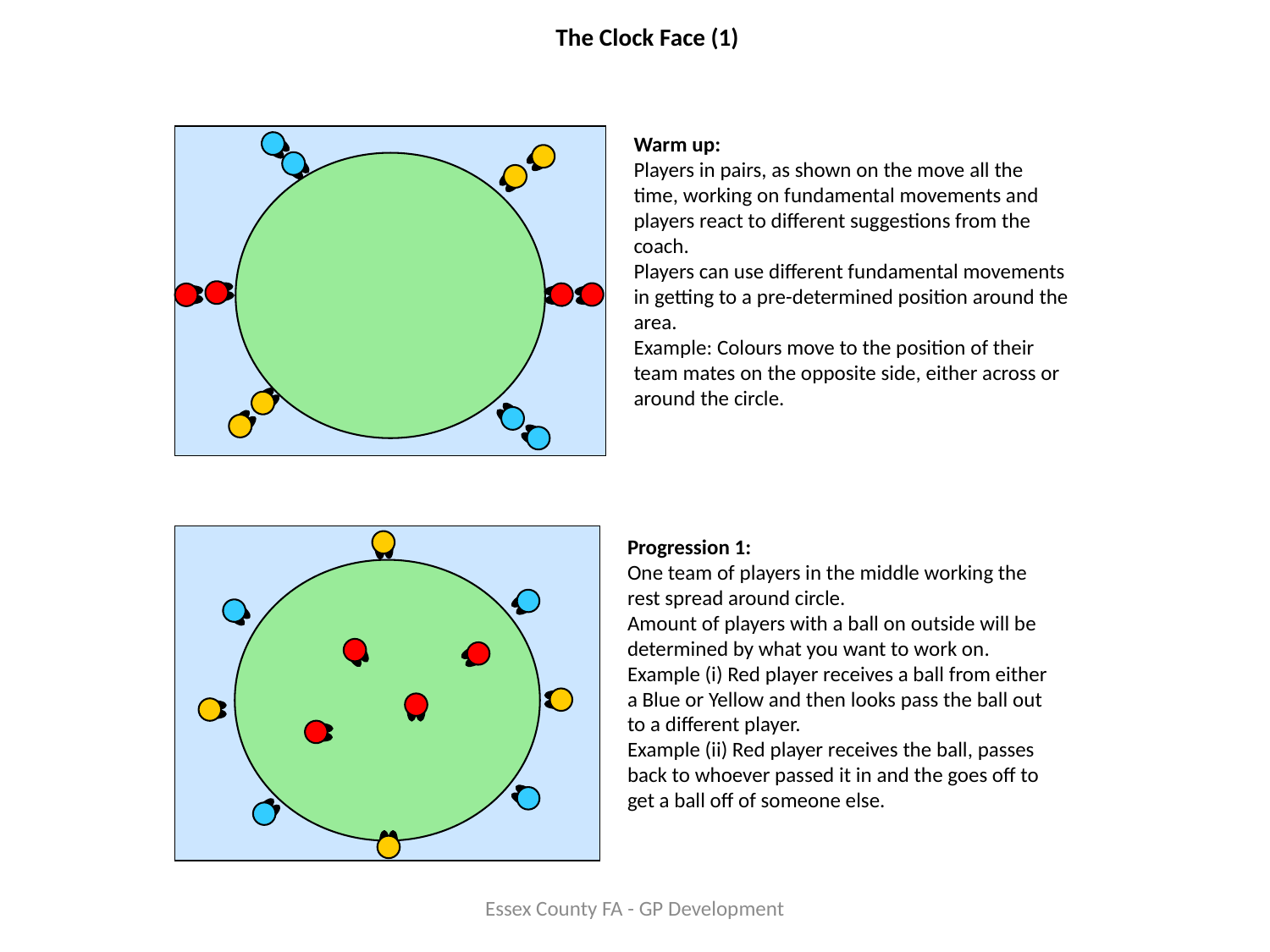

The Clock Face (1)

Warm up:
Players in pairs, as shown on the move all the time, working on fundamental movements and
players react to different suggestions from the coach.
Players can use different fundamental movements in getting to a pre-determined position around the area.
Example: Colours move to the position of their team mates on the opposite side, either across or around the circle.

Progression 1:
One team of players in the middle working the rest spread around circle.
Amount of players with a ball on outside will be determined by what you want to work on.
Example (i) Red player receives a ball from either a Blue or Yellow and then looks pass the ball out to a different player.
Example (ii) Red player receives the ball, passes back to whoever passed it in and the goes off to get a ball off of someone else.

Essex County FA - GP Development